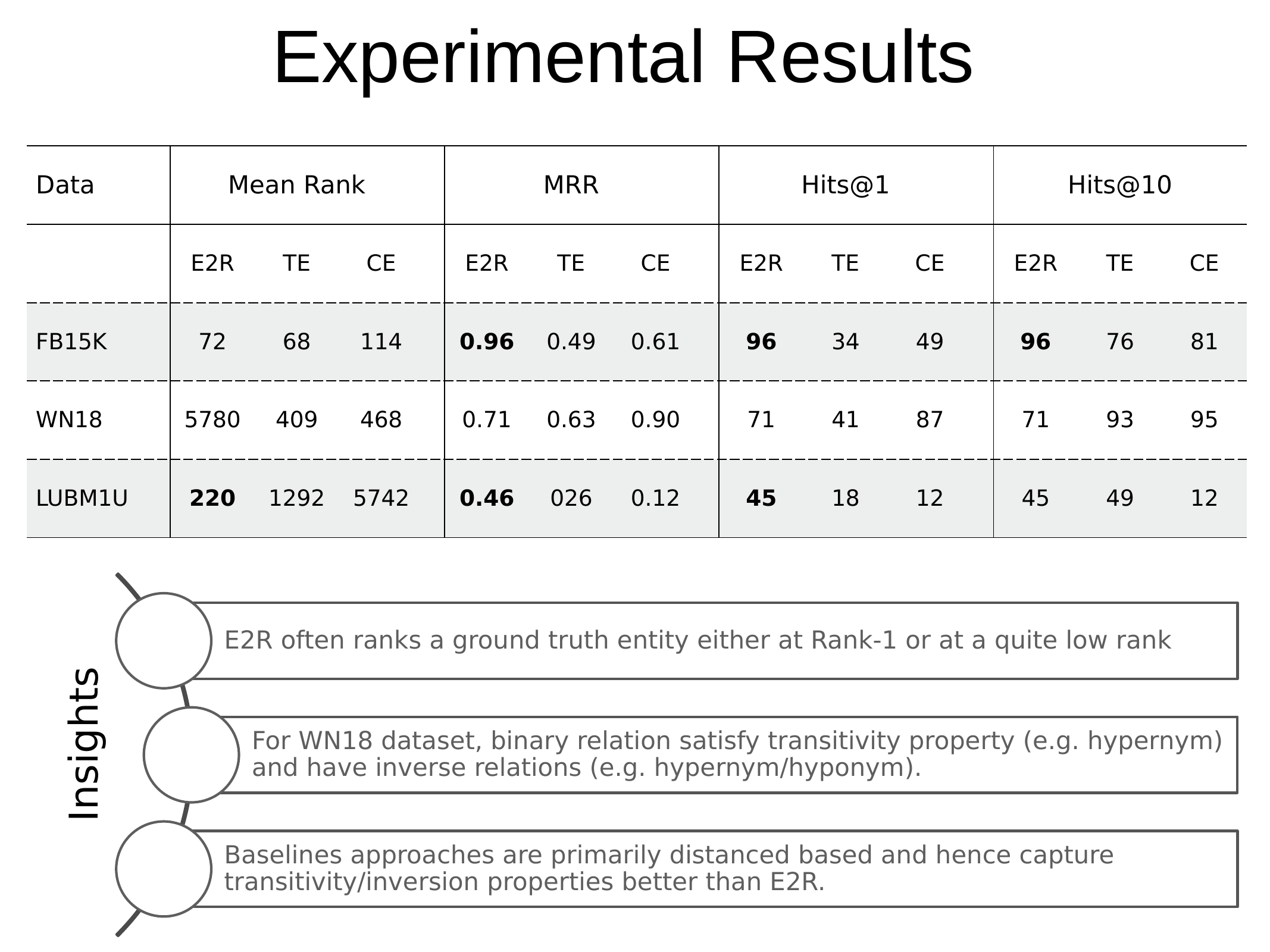

# Experimental Results
| Data |  | Mean Rank |  |  |  | MRR |  |  |  | Hits@1 |  |  |  | Hits@10 |  |  |
| --- | --- | --- | --- | --- | --- | --- | --- | --- | --- | --- | --- | --- | --- | --- | --- | --- |
|  |  | E2R | TE | CE |  | E2R | TE | CE |  | E2R | TE | CE |  | E2R | TE | CE |
| FB15K |  | 72 | 68 | 114 |  | 0.96 | 0.49 | 0.61 |  | 96 | 34 | 49 |  | 96 | 76 | 81 |
| WN18 |  | 5780 | 409 | 468 |  | 0.71 | 0.63 | 0.90 |  | 71 | 41 | 87 |  | 71 | 93 | 95 |
| LUBM1U |  | 220 | 1292 | 5742 |  | 0.46 | 026 | 0.12 |  | 45 | 18 | 12 |  | 45 | 49 | 12 |
E2R often ranks a ground truth entity either at Rank-1 or at a quite low rank
For WN18 dataset, binary relation satisfy transitivity property (e.g. hypernym) and have inverse relations (e.g. hypernym/hyponym).
Baselines approaches are primarily distanced based and hence capture transitivity/inversion properties better than E2R.
Insights